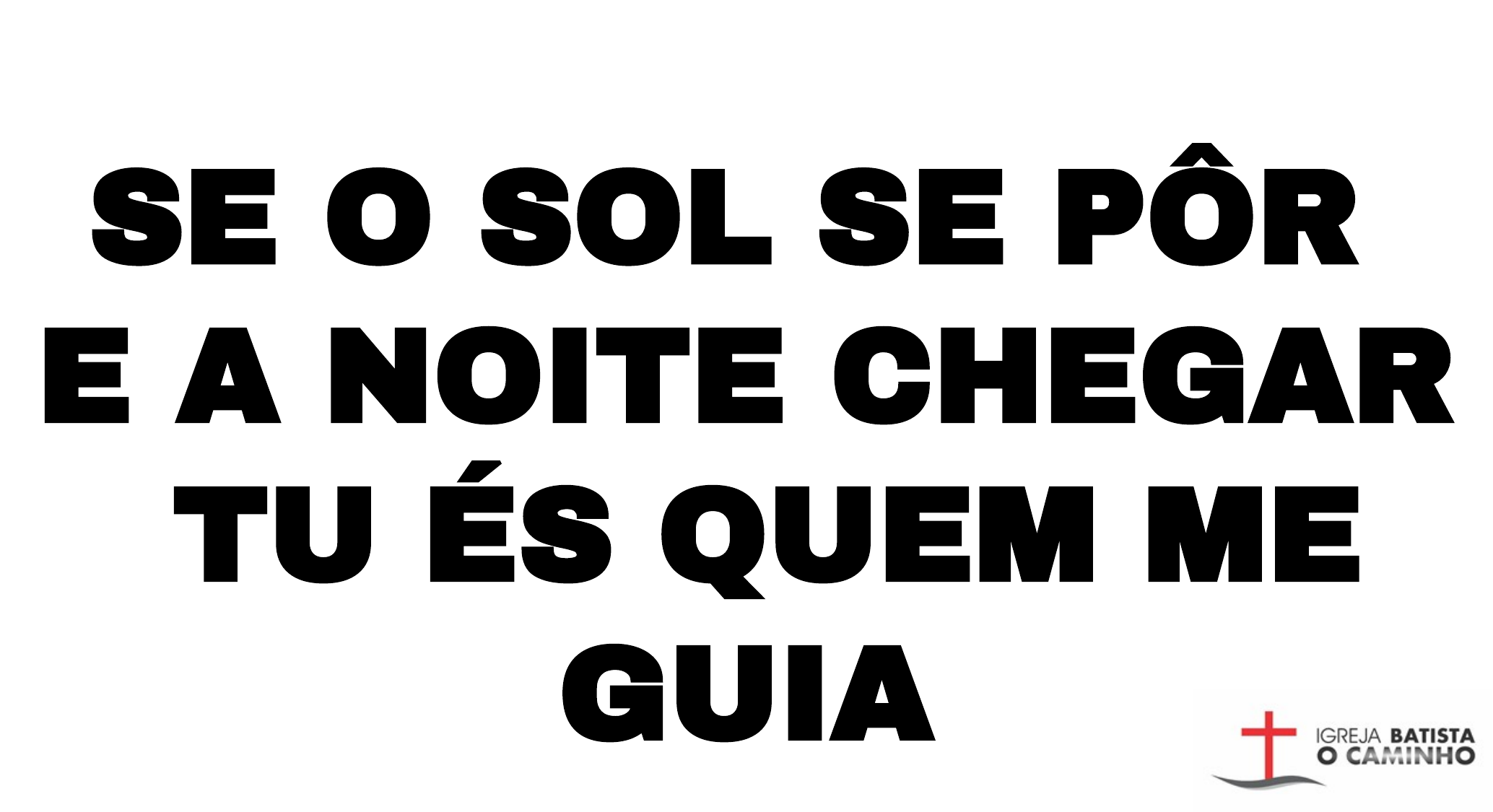

SE O SOL SE PÔR
E A NOITE CHEGAR
 TU ÉS QUEM ME GUIA